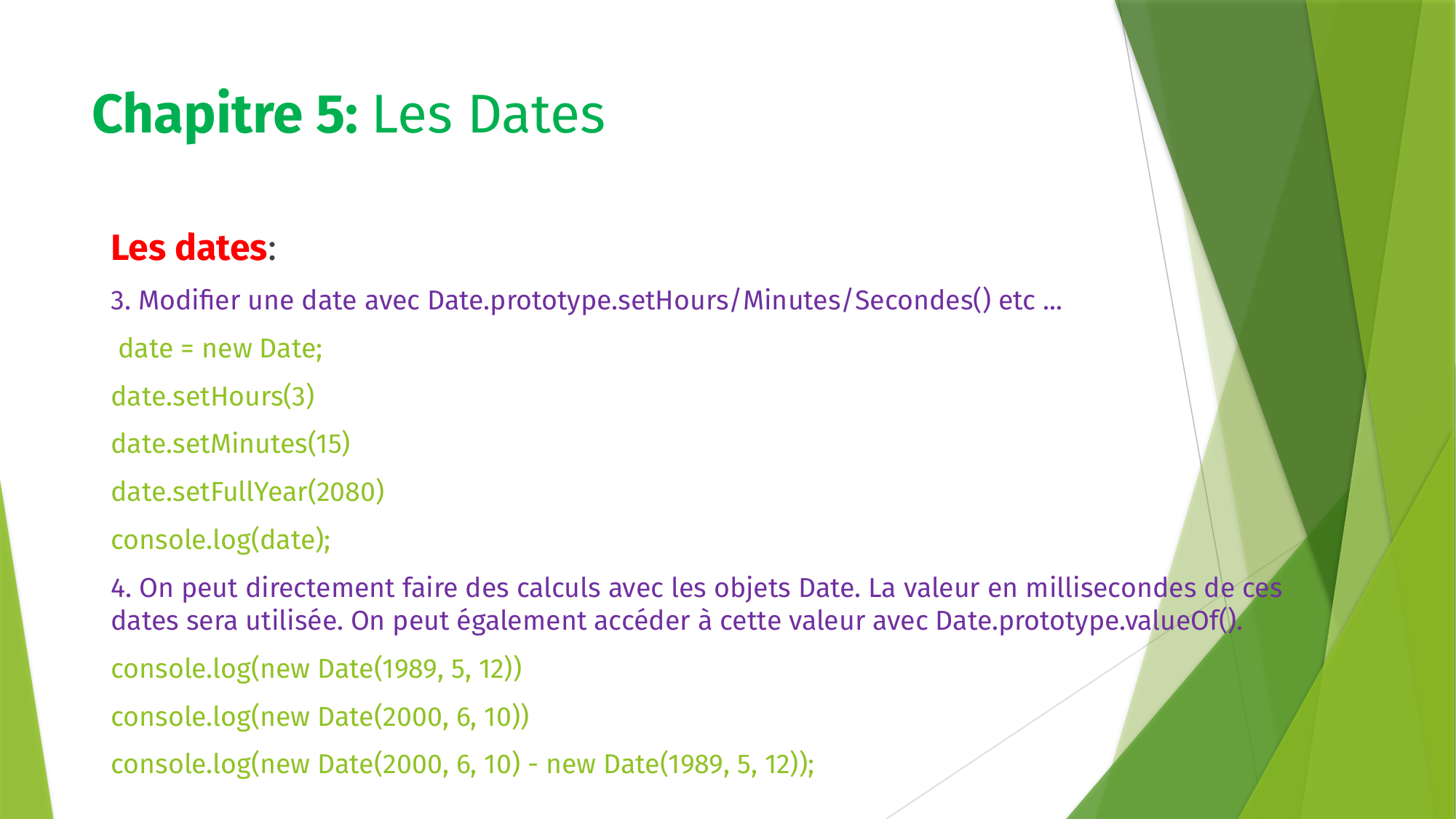

# Chapitre 5: Les Dates
Les dates:
3. Modifier une date avec Date.prototype.setHours/Minutes/Secondes() etc ...
 date = new Date;
date.setHours(3)
date.setMinutes(15)
date.setFullYear(2080)
console.log(date);
4. On peut directement faire des calculs avec les objets Date. La valeur en millisecondes de ces dates sera utilisée. On peut également accéder à cette valeur avec Date.prototype.valueOf().
console.log(new Date(1989, 5, 12))
console.log(new Date(2000, 6, 10))
console.log(new Date(2000, 6, 10) - new Date(1989, 5, 12));